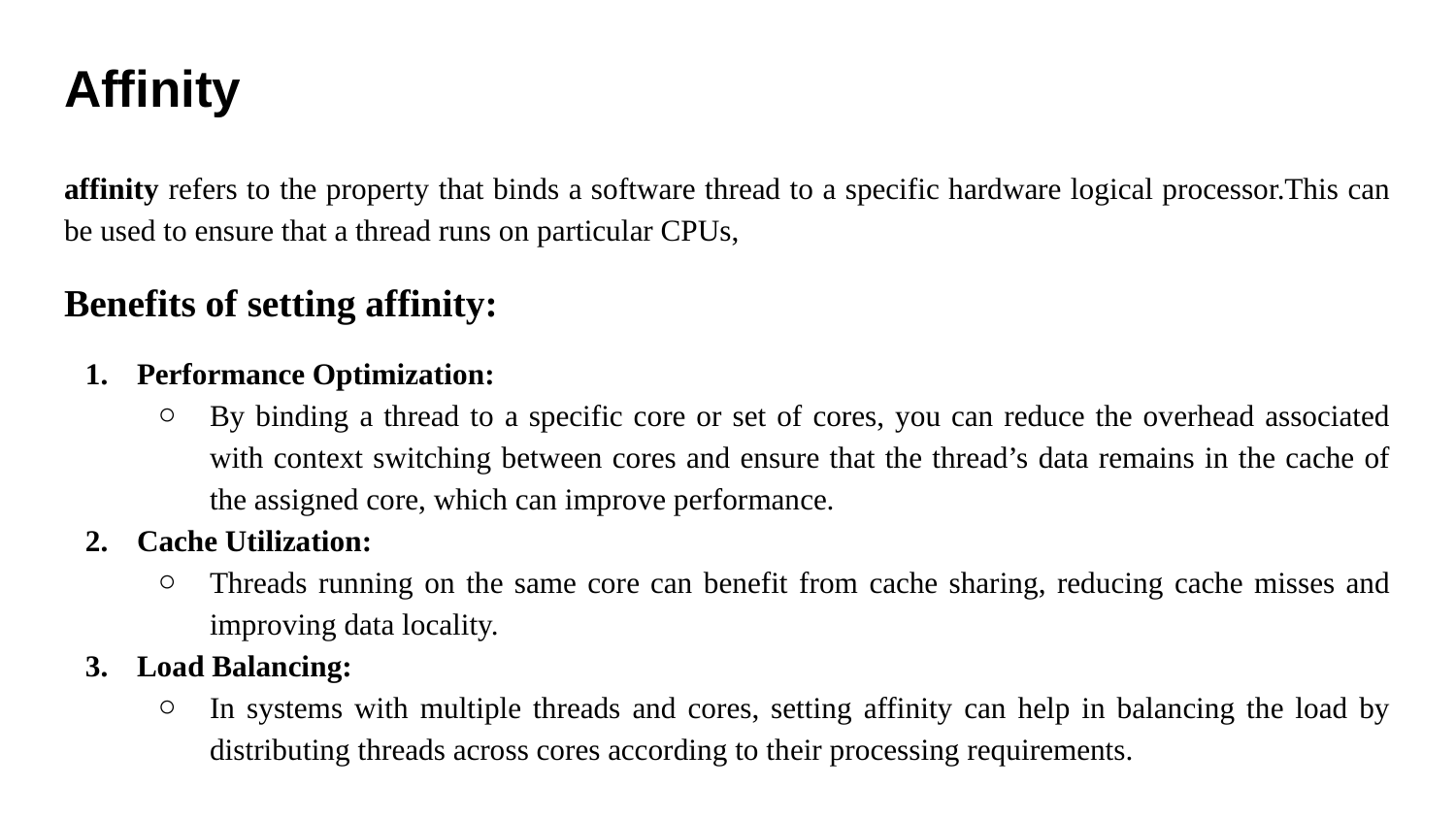

# Affinity
affinity refers to the property that binds a software thread to a specific hardware logical processor.This can be used to ensure that a thread runs on particular CPUs,
Benefits of setting affinity:
Performance Optimization:
By binding a thread to a specific core or set of cores, you can reduce the overhead associated with context switching between cores and ensure that the thread’s data remains in the cache of the assigned core, which can improve performance.
Cache Utilization:
Threads running on the same core can benefit from cache sharing, reducing cache misses and improving data locality.
Load Balancing:
In systems with multiple threads and cores, setting affinity can help in balancing the load by distributing threads across cores according to their processing requirements.